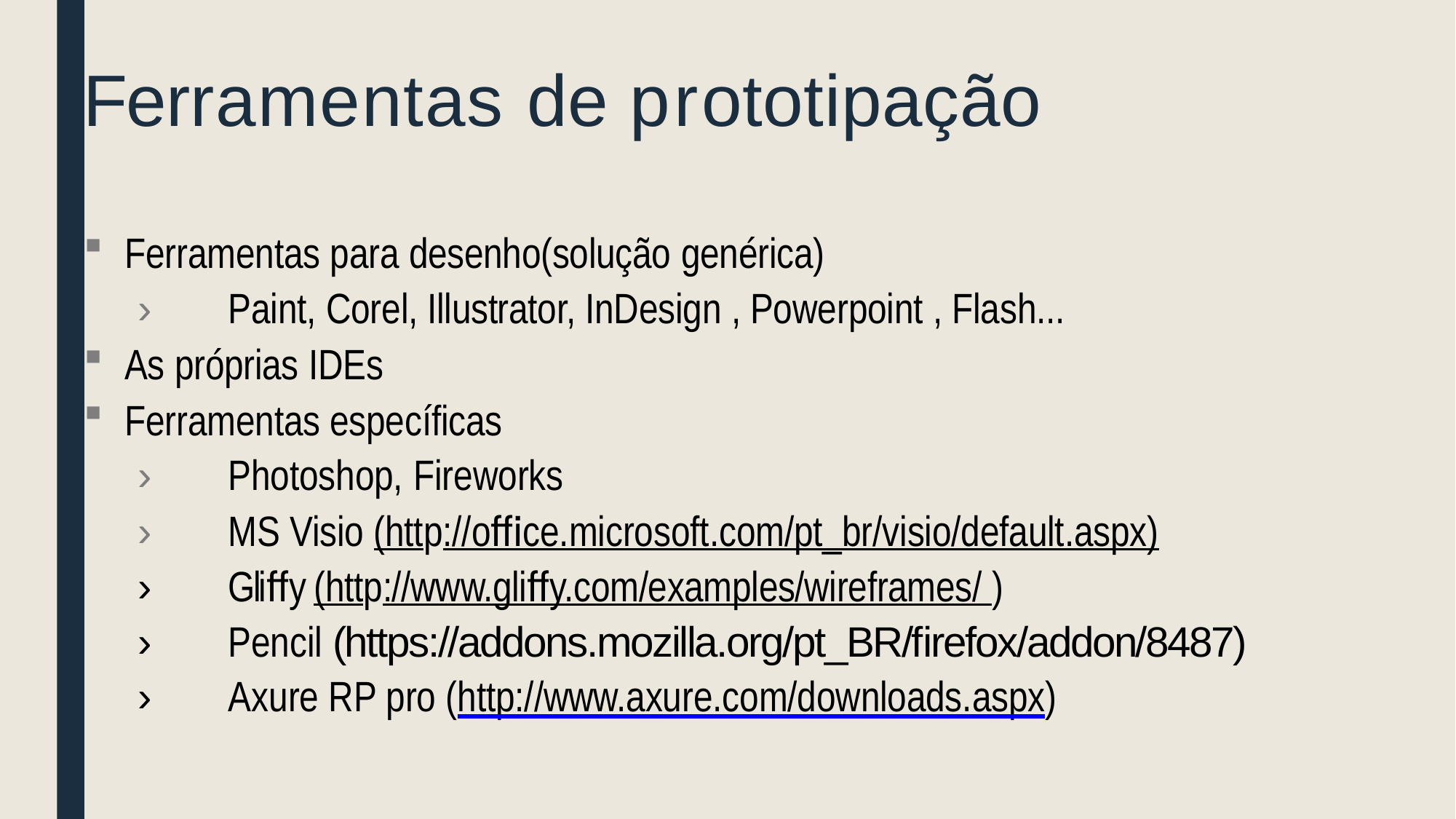

# Ferramentas de prototipação
Ferramentas para desenho(solução genérica)
›	Paint, Corel, Illustrator, InDesign , Powerpoint , Flash...
As próprias IDEs
Ferramentas específicas
›	Photoshop, Fireworks
›	MS Visio (http://oﬃce.microsoft.com/pt_br/visio/default.aspx)
›	Gliﬀy (http://www.gliﬀy.com/examples/wireframes/ )
›	Pencil (https://addons.mozilla.org/pt_BR/ﬁrefox/addon/8487)
›	Axure RP pro (http://www.axure.com/downloads.aspx)